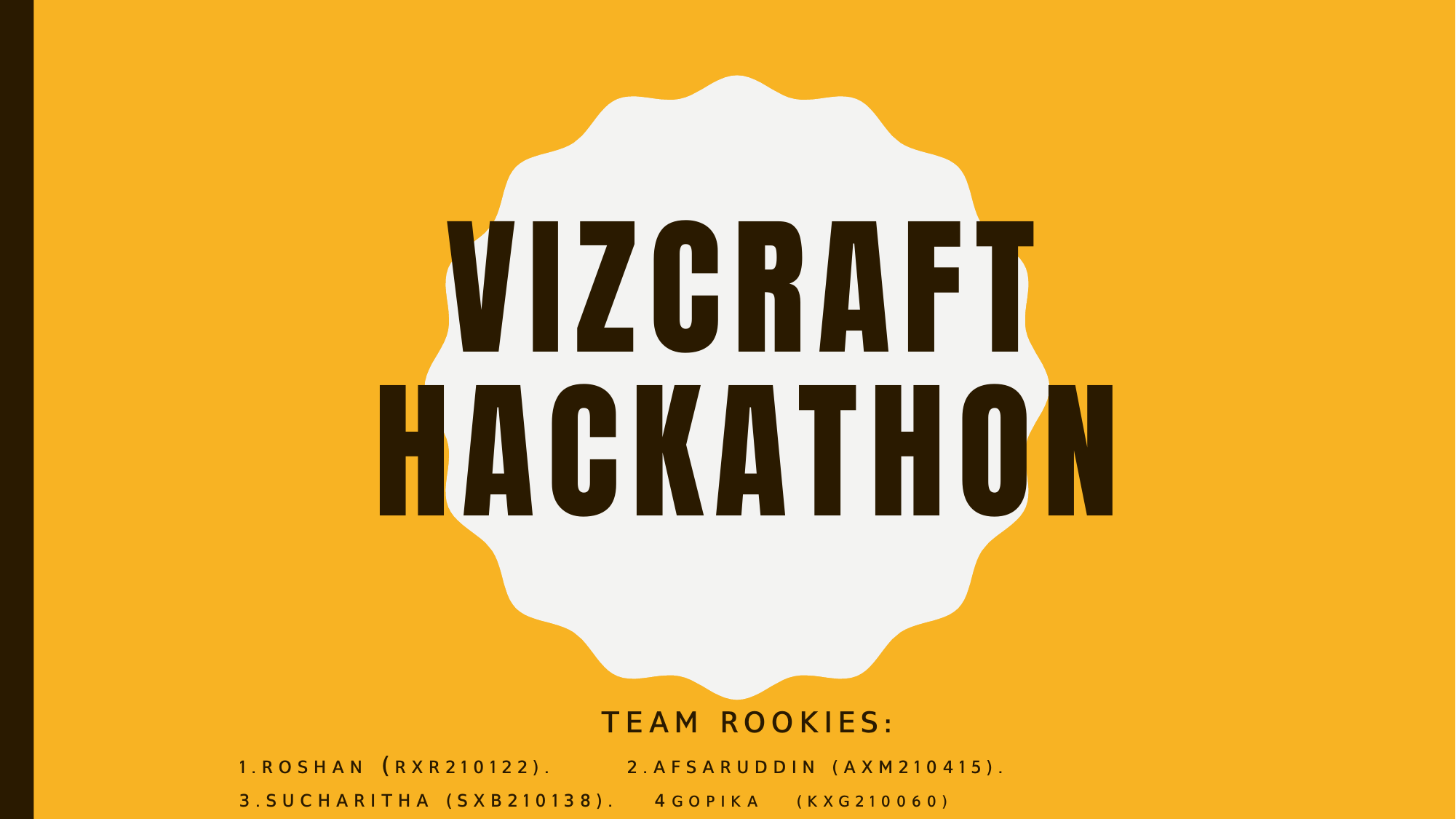

# Vizcraft hackathon
Team rookies:
1.Roshan (rxr210122).      2.Afsaruddin (axm210415).
3.Sucharitha (sxb210138).   4Gopika   (kxg210060)